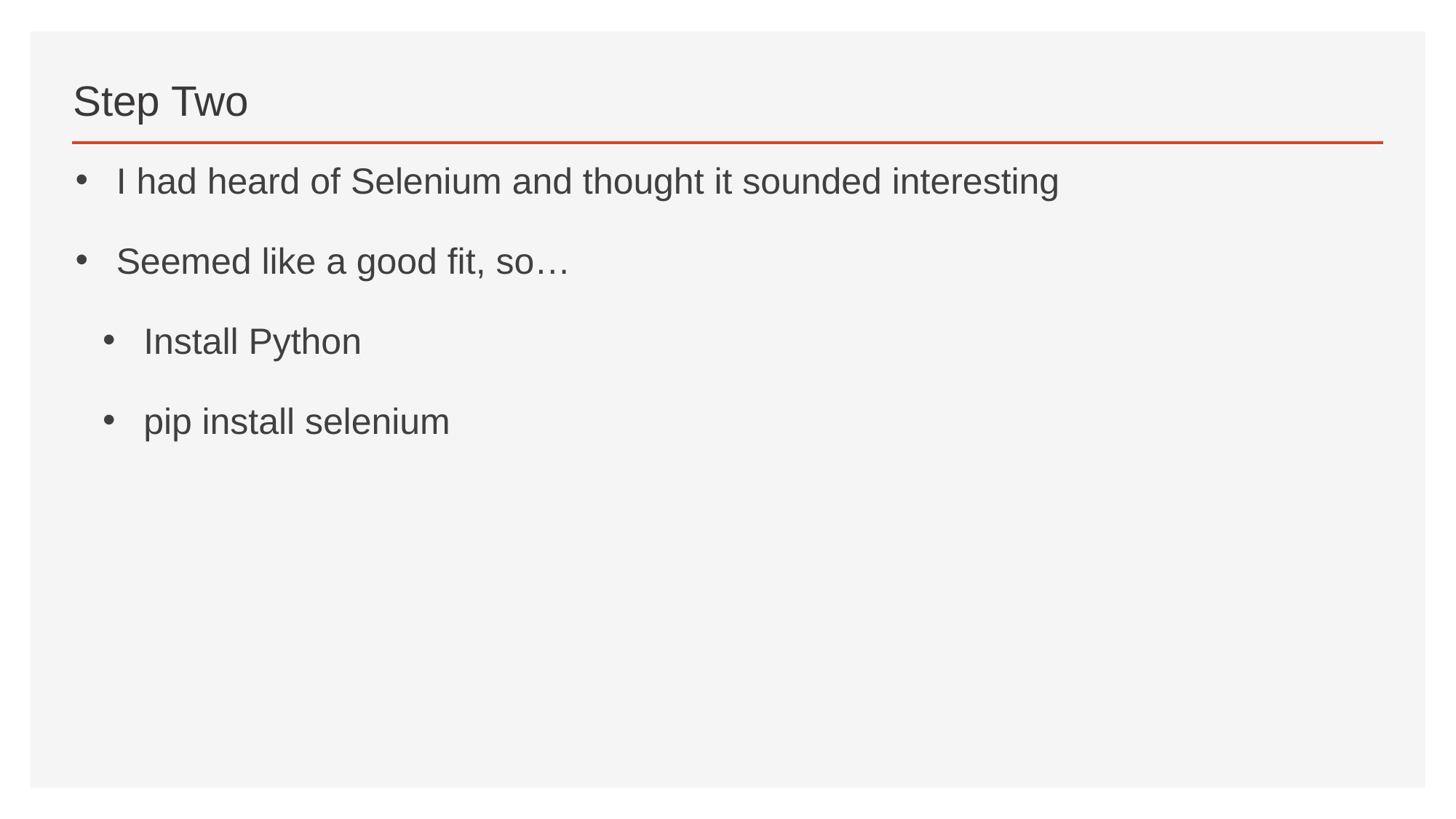

# Step Two
I had heard of Selenium and thought it sounded interesting
Seemed like a good fit, so…
Install Python
pip install selenium